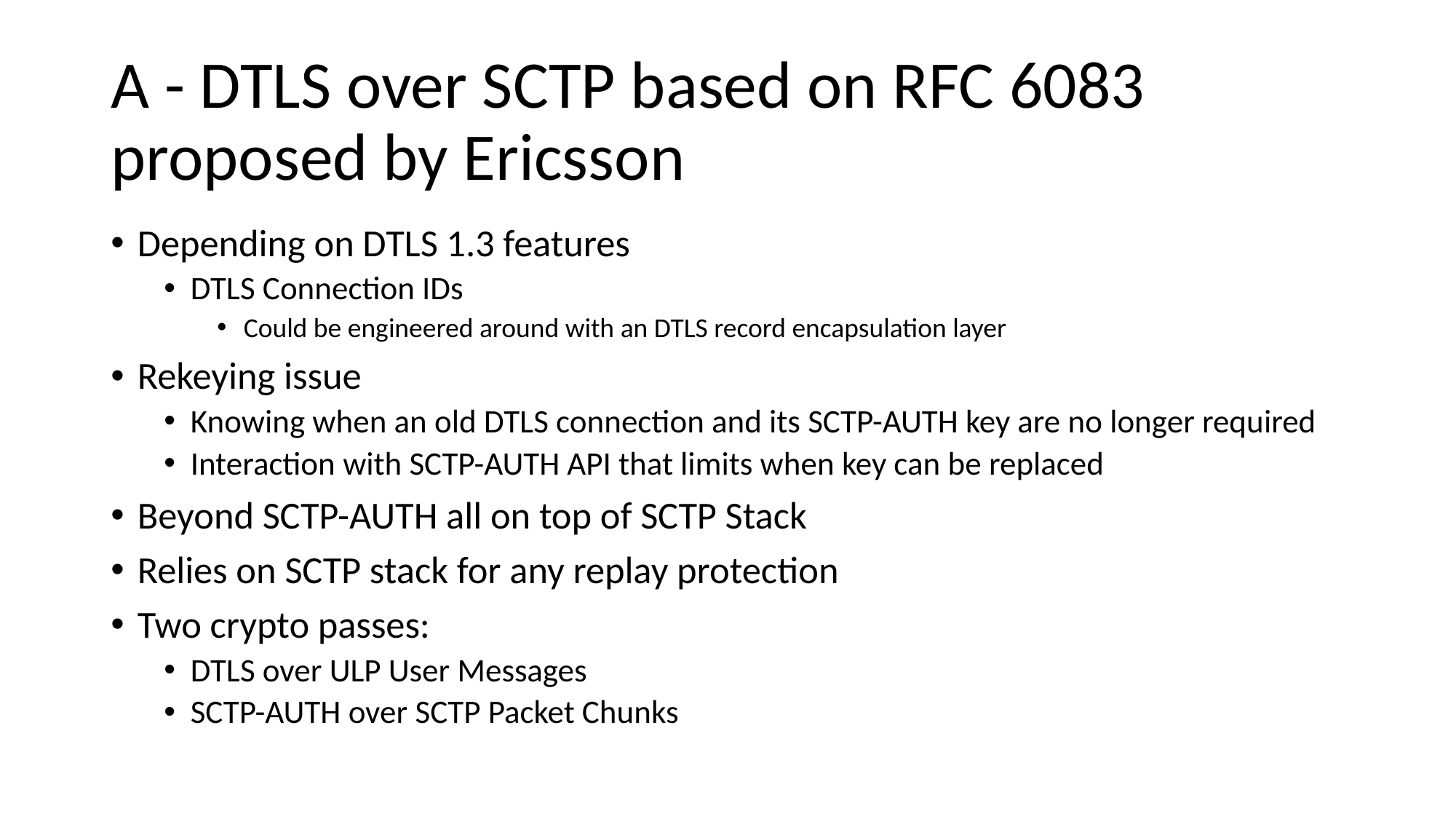

# A - DTLS over SCTP based on RFC 6083 proposed by Ericsson
Depending on DTLS 1.3 features
DTLS Connection IDs
Could be engineered around with an DTLS record encapsulation layer
Rekeying issue
Knowing when an old DTLS connection and its SCTP-AUTH key are no longer required
Interaction with SCTP-AUTH API that limits when key can be replaced
Beyond SCTP-AUTH all on top of SCTP Stack
Relies on SCTP stack for any replay protection
Two crypto passes:
DTLS over ULP User Messages
SCTP-AUTH over SCTP Packet Chunks